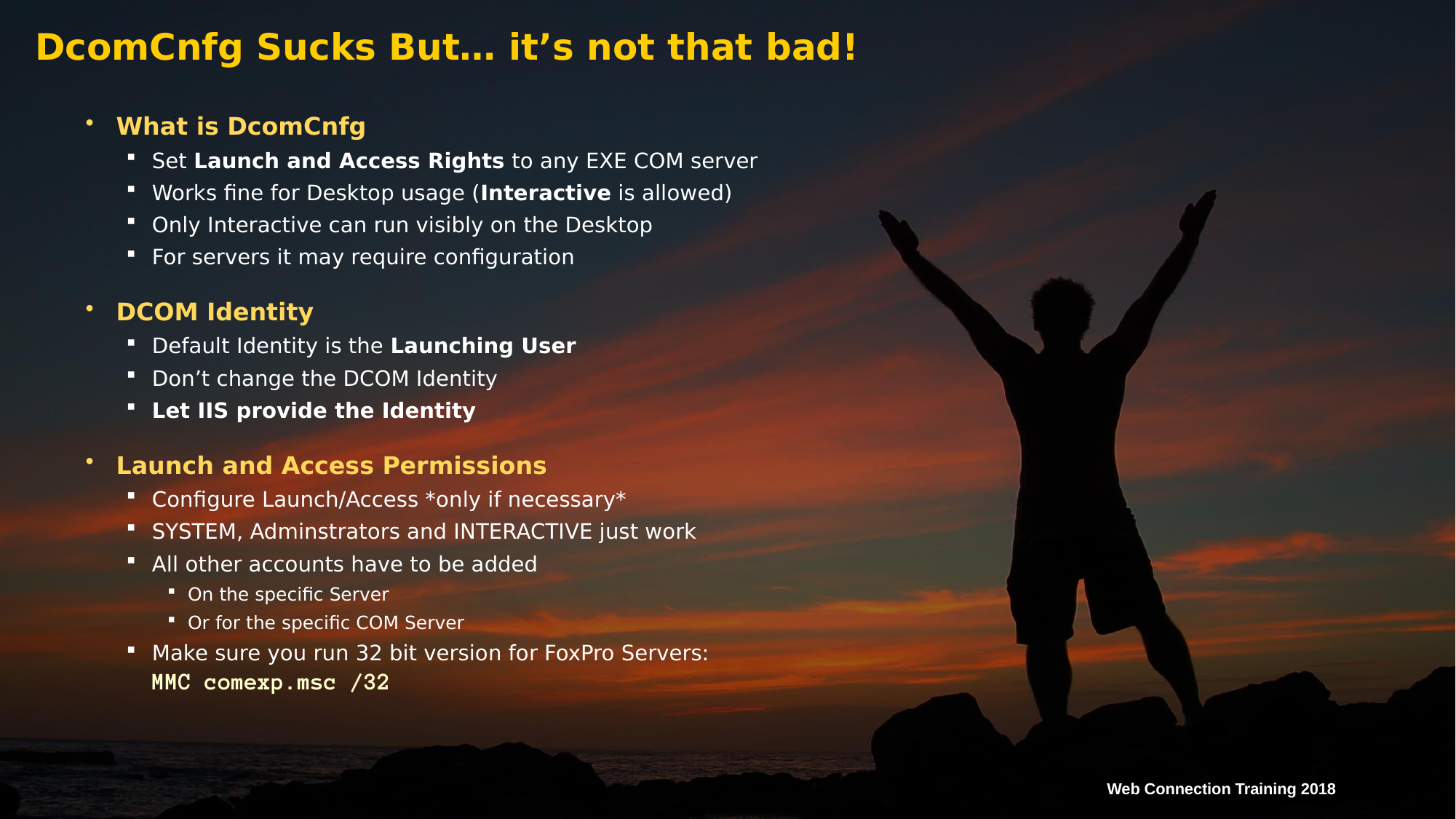

# DcomCnfg Sucks But… it’s not that bad!
What is DcomCnfg
Set Launch and Access Rights to any EXE COM server
Works fine for Desktop usage (Interactive is allowed)
Only Interactive can run visibly on the Desktop
For servers it may require configuration
DCOM Identity
Default Identity is the Launching User
Don’t change the DCOM Identity
Let IIS provide the Identity
Launch and Access Permissions
Configure Launch/Access *only if necessary*
SYSTEM, Adminstrators and INTERACTIVE just work
All other accounts have to be added
On the specific Server
Or for the specific COM Server
Make sure you run 32 bit version for FoxPro Servers:
MMC comexp.msc /32